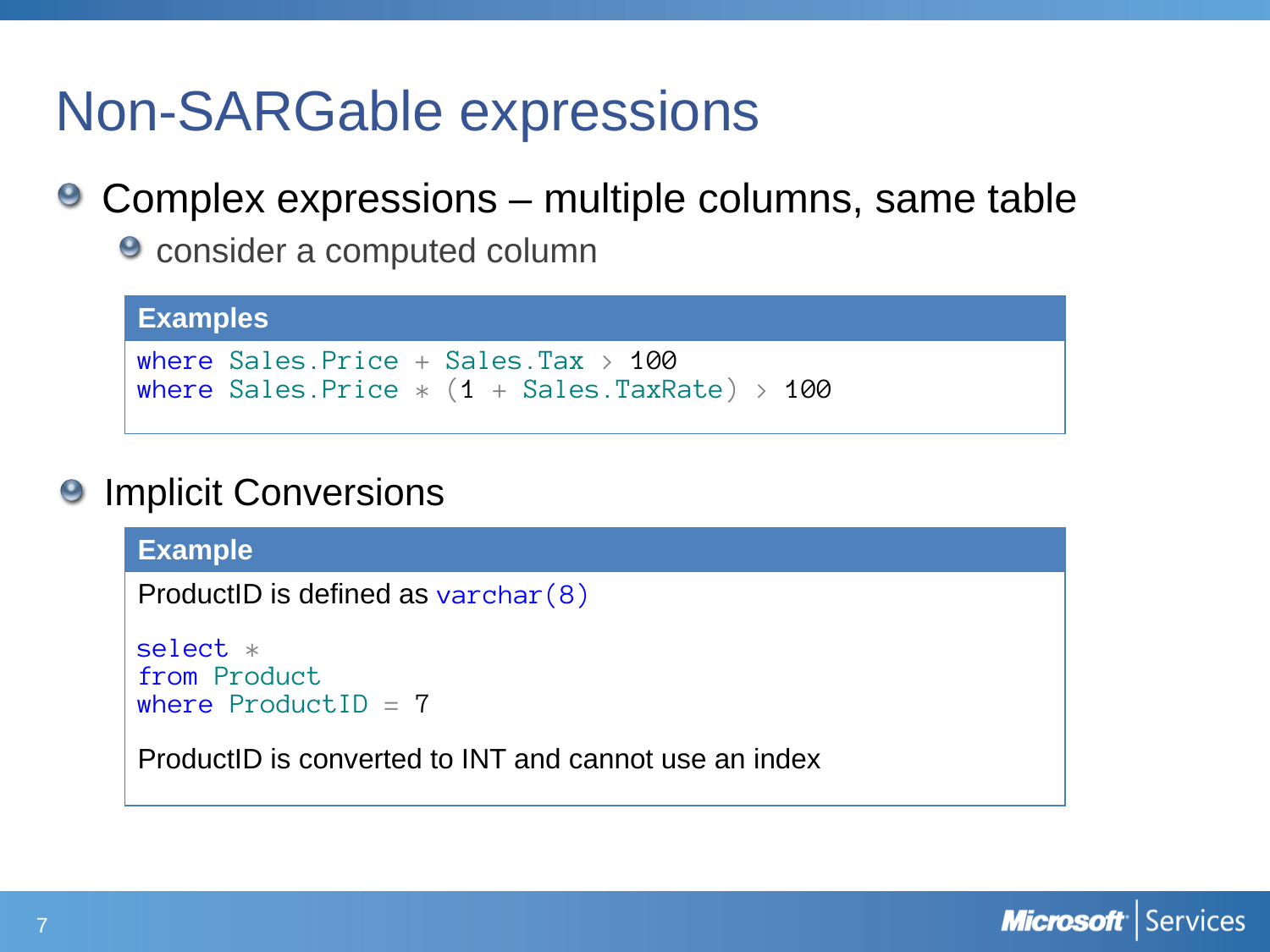

# Non-SARGable expressions
Complex expressions – multiple columns, same table
consider a computed column
| Examples |
| --- |
| where Sales.Price + Sales.Tax > 100 where Sales.Price \* (1 + Sales.TaxRate) > 100 |
Implicit Conversions

| Example |
| --- |
| ProductID is defined as varchar(8) select \* from Product where ProductID = 7 ProductID is converted to INT and cannot use an index |

7